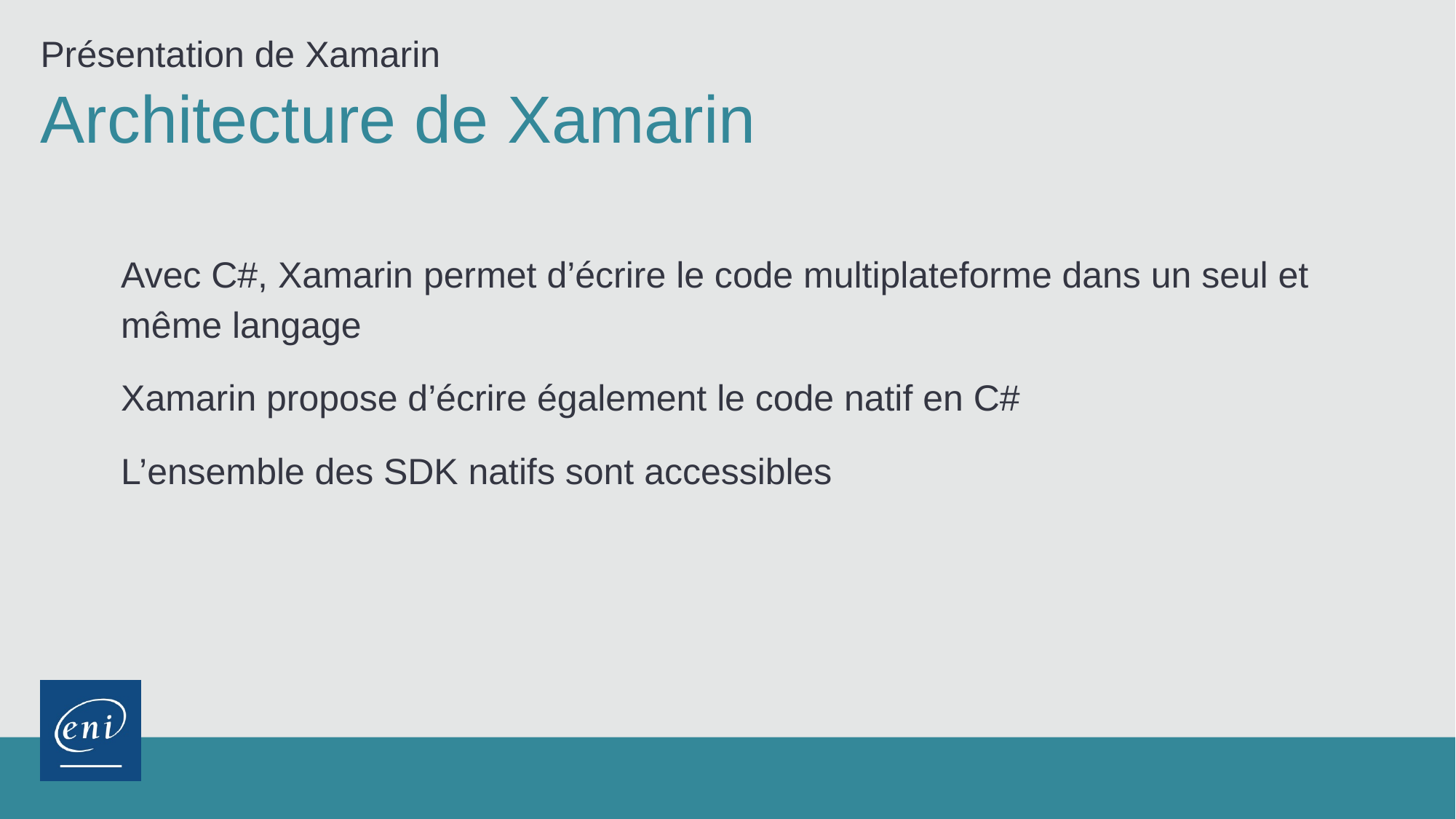

Présentation de Xamarin
Architecture de Xamarin
Avec C#, Xamarin permet d’écrire le code multiplateforme dans un seul et même langage
Xamarin propose d’écrire également le code natif en C#
L’ensemble des SDK natifs sont accessibles